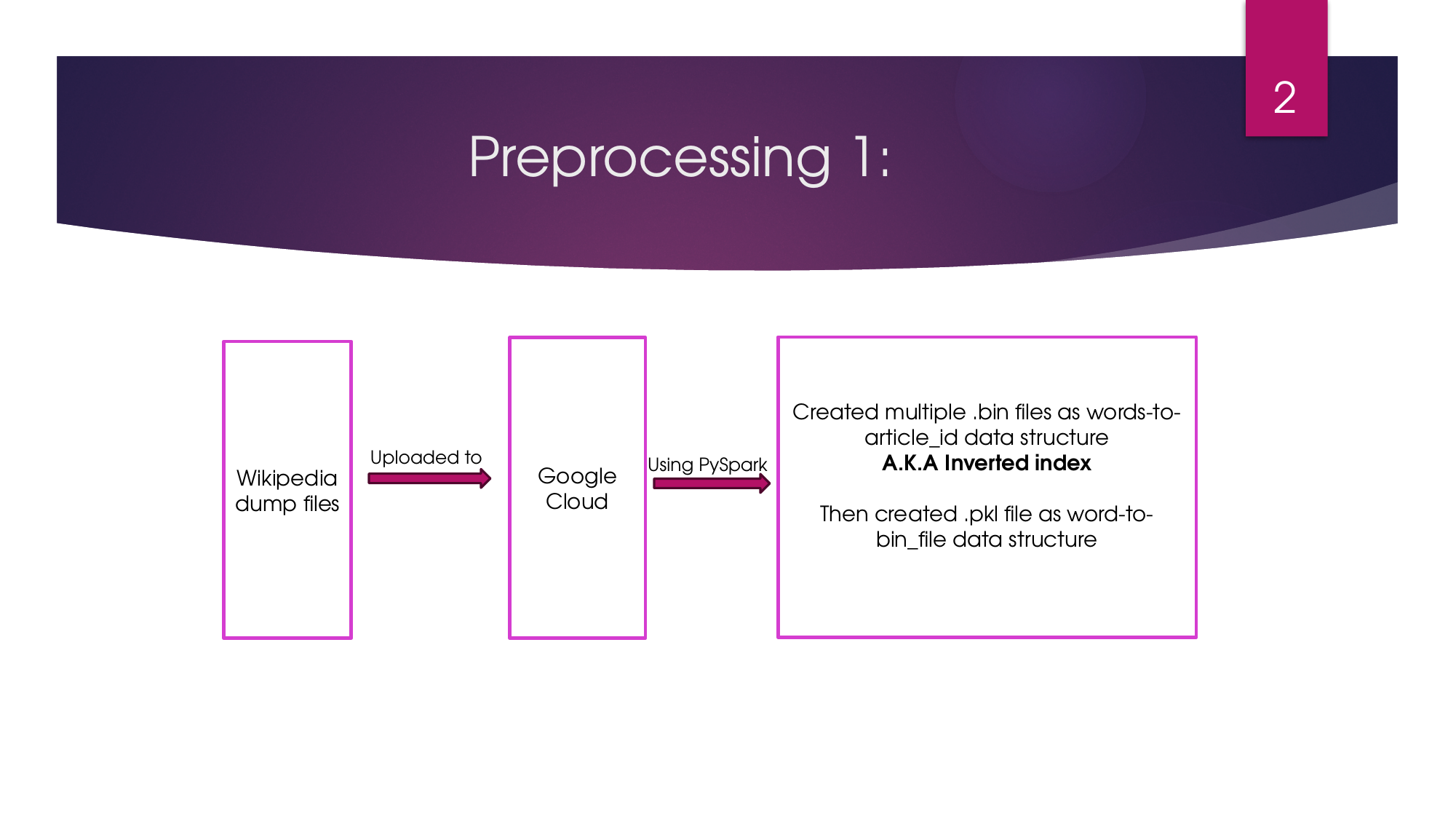

2
# Preprocessing 1:
Created multiple .bin files as words-to-article_id data structure
A.K.A Inverted index

Then created .pkl file as word-to-bin_file data structure

Google Cloud
Wikipedia dump files
Uploaded to
Using PySpark